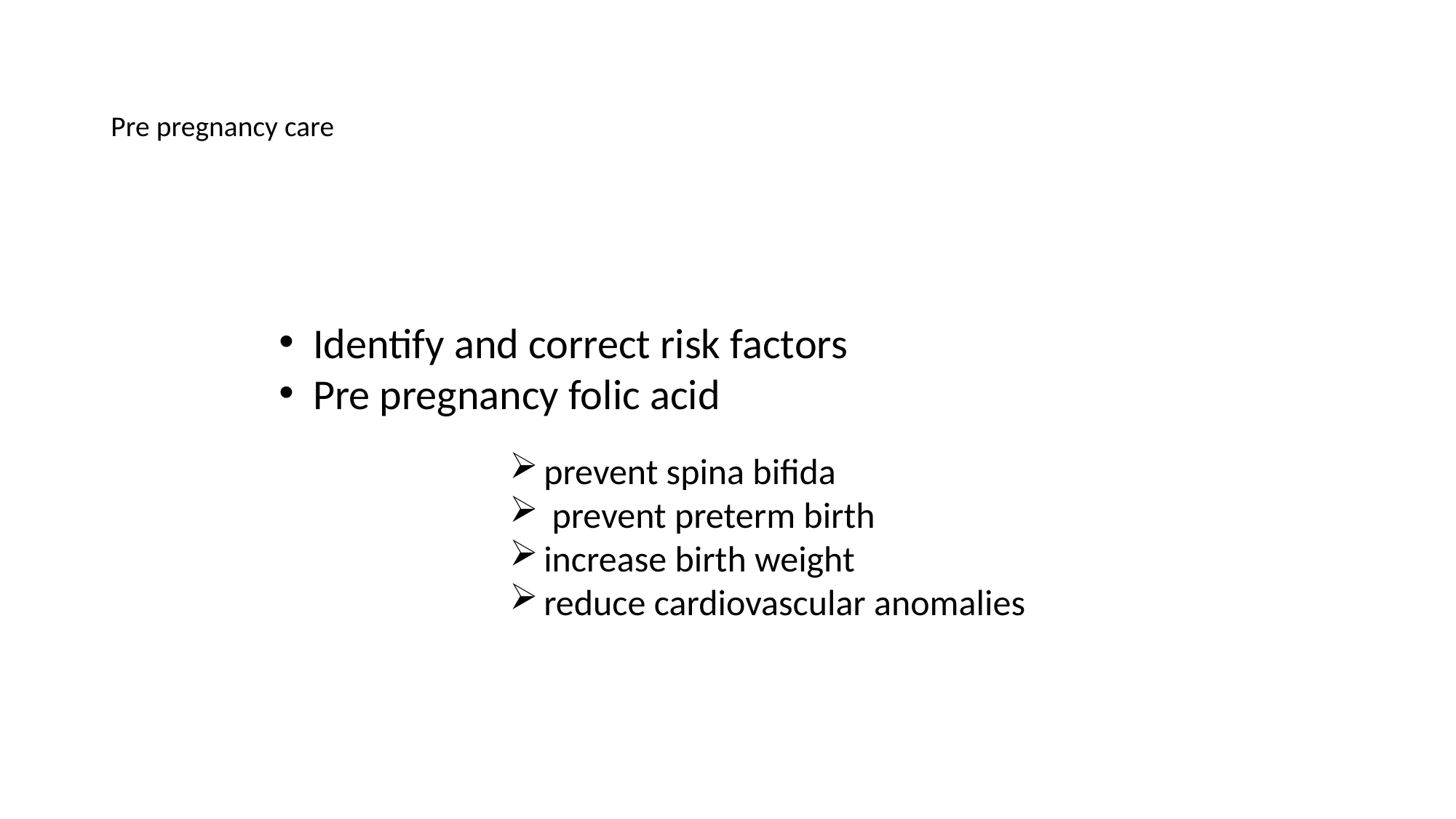

# Pre pregnancy care
Identify and correct risk factors
Pre pregnancy folic acid
prevent spina bifida
 prevent preterm birth
increase birth weight
reduce cardiovascular anomalies